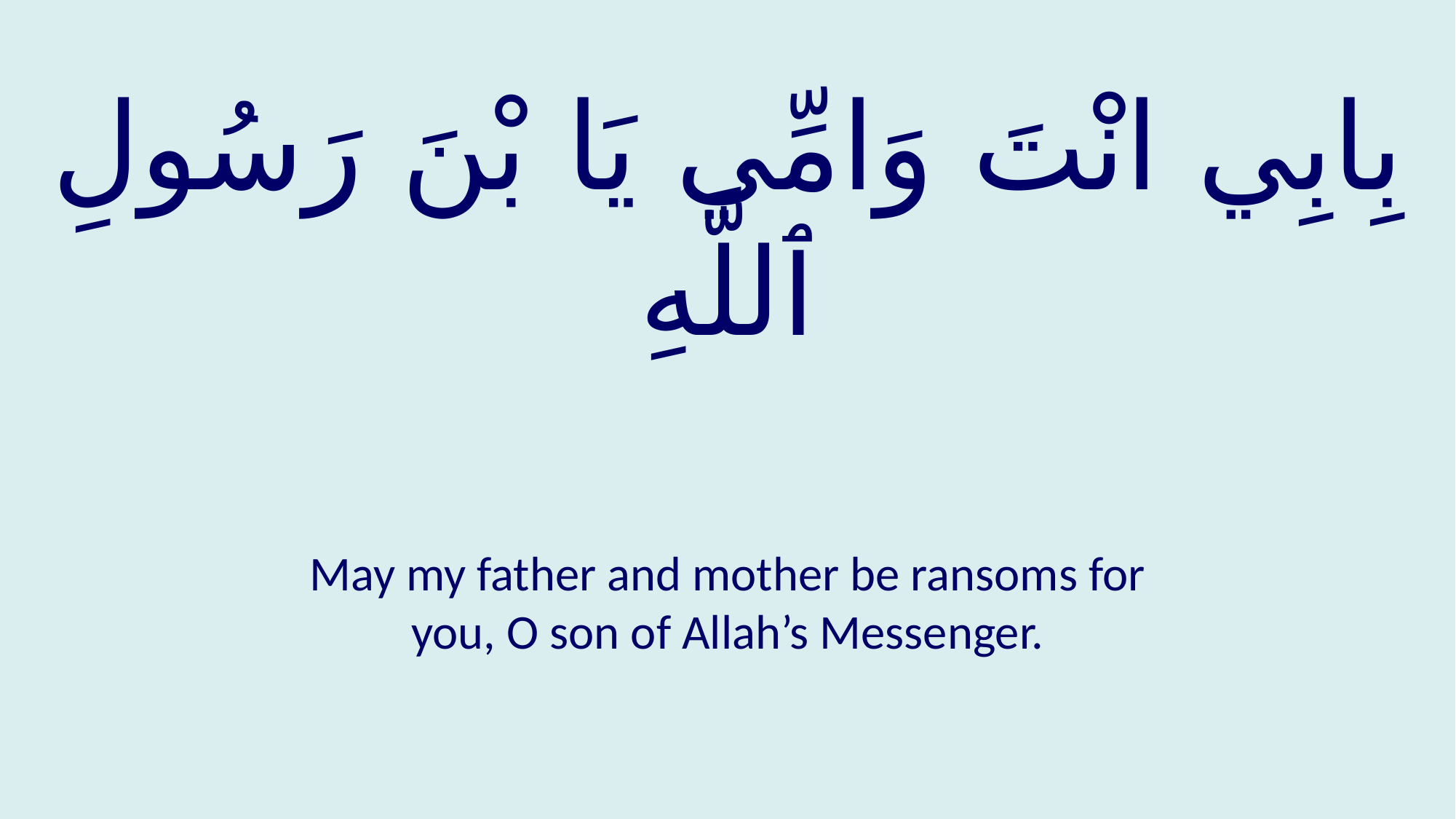

# بِابِي انْتَ وَامِّي يَا بْنَ رَسُولِ ٱللَّهِ
May my father and mother be ransoms for you, O son of Allah’s Messenger.